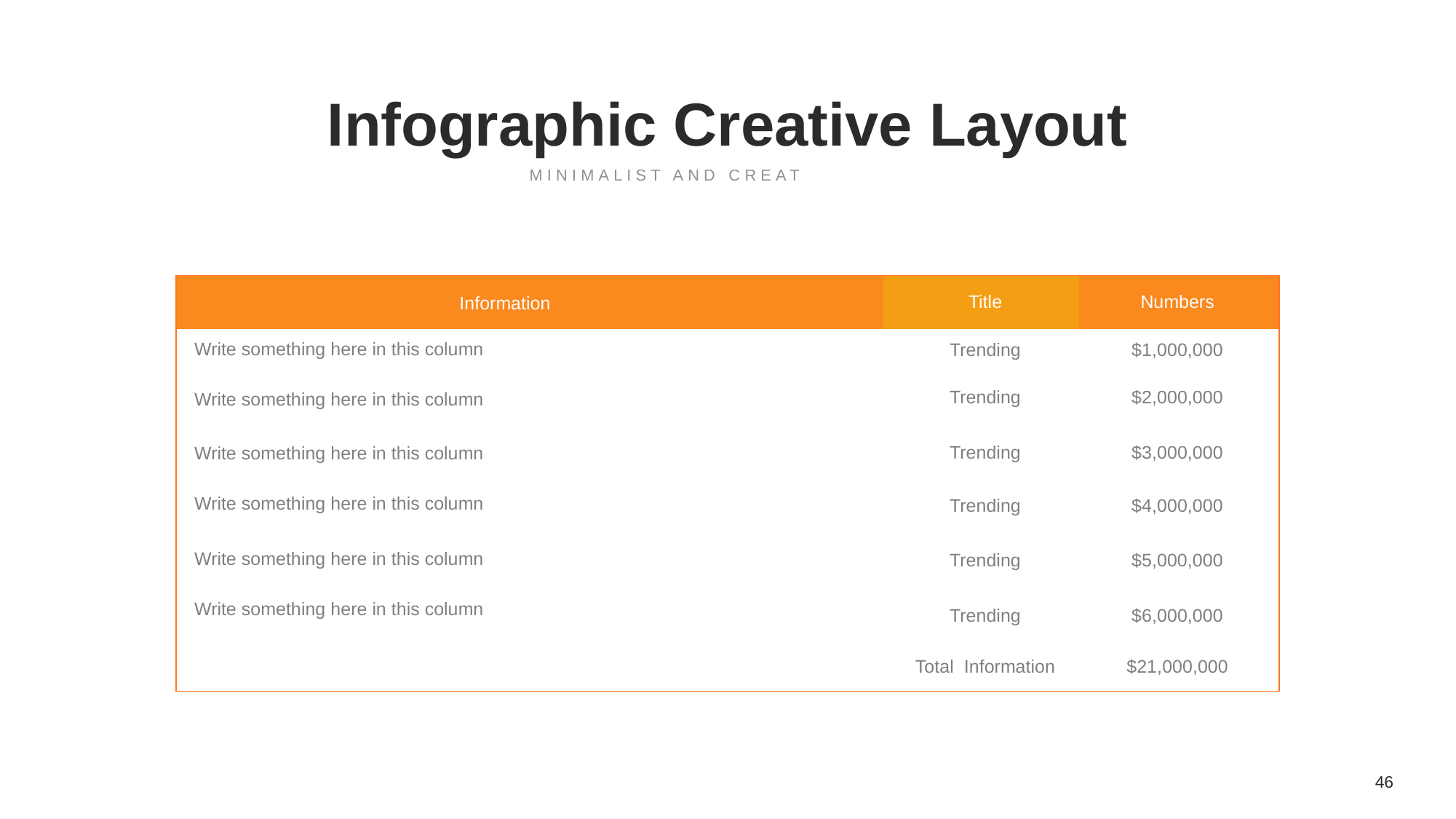

Infographic Creative Layout
MINIMALIST AND CREATIVE THEME
|  |  |  |
| --- | --- | --- |
|  |  |  |
|  |  |  |
|  |  |  |
|  |  |  |
|  |  |  |
|  |  |  |
|  |  |  |
Information
Title
Numbers
Write something here in this column
Trending
$1,000,000
Trending
$2,000,000
Write something here in this column
Write something here in this column
Trending
$3,000,000
Write something here in this column
Trending
$4,000,000
Write something here in this column
Trending
$5,000,000
Write something here in this column
Trending
$6,000,000
Total  Information
$21,000,000